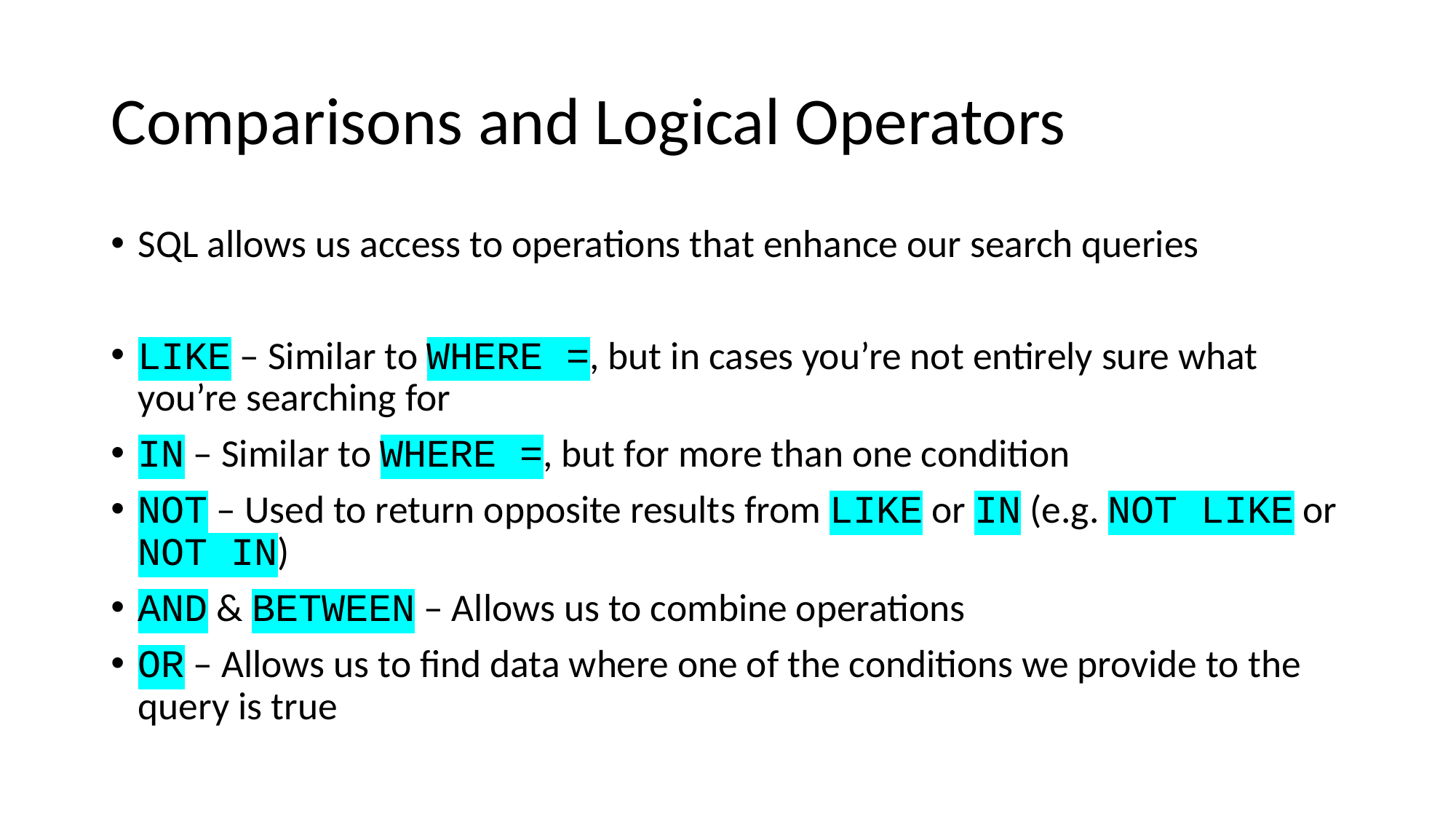

# Comparisons and Logical Operators
SQL allows us access to operations that enhance our search queries

LIKE – Similar to WHERE =, but in cases you’re not entirely sure what you’re searching for
IN – Similar to WHERE =, but for more than one condition
NOT – Used to return opposite results from LIKE or IN (e.g. NOT LIKE or NOT IN)
AND & BETWEEN – Allows us to combine operations
OR – Allows us to find data where one of the conditions we provide to the query is true